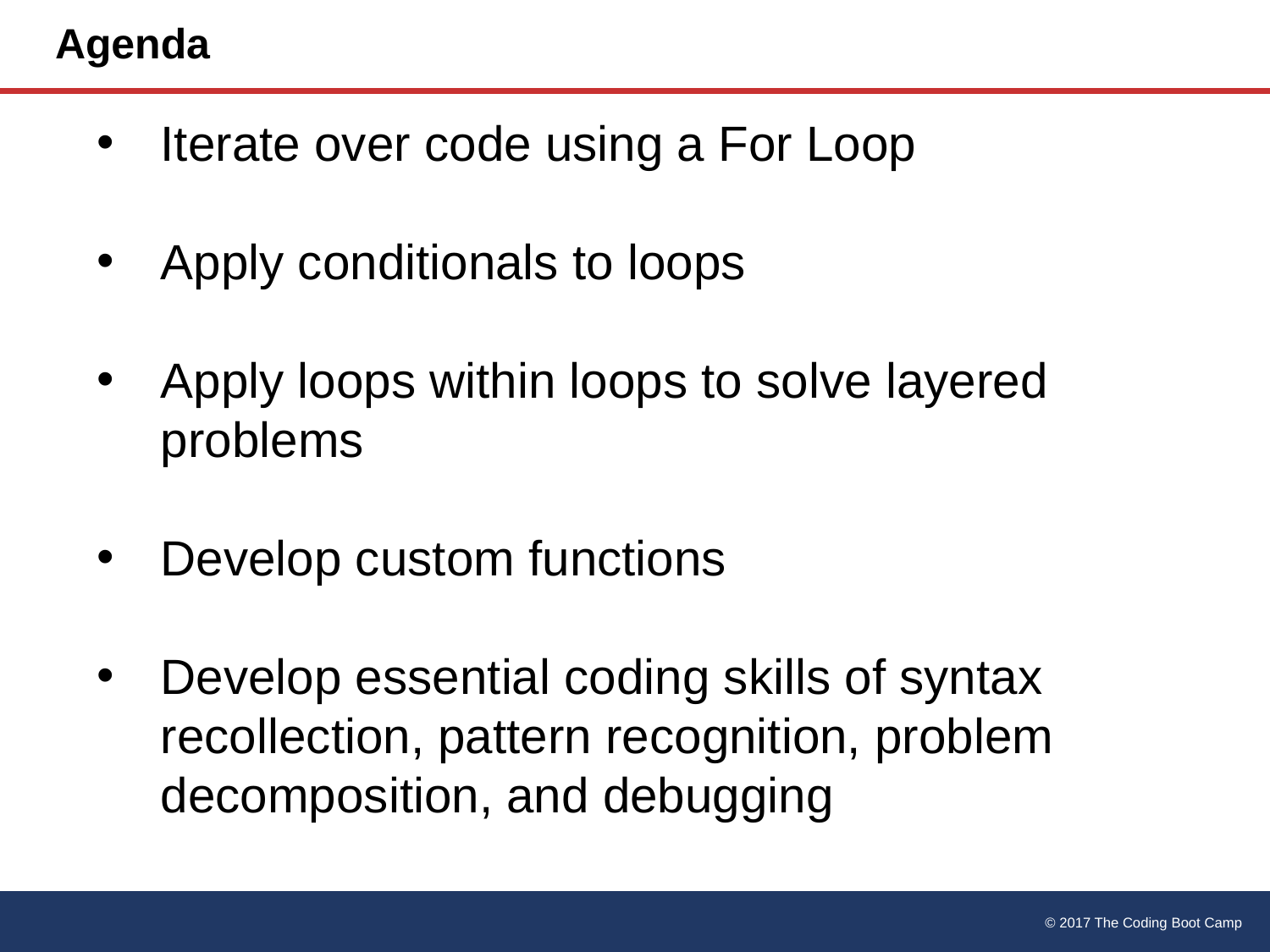

# Agenda
Iterate over code using a For Loop

Apply conditionals to loops

Apply loops within loops to solve layered problems

Develop custom functions

Develop essential coding skills of syntax recollection, pattern recognition, problem decomposition, and debugging